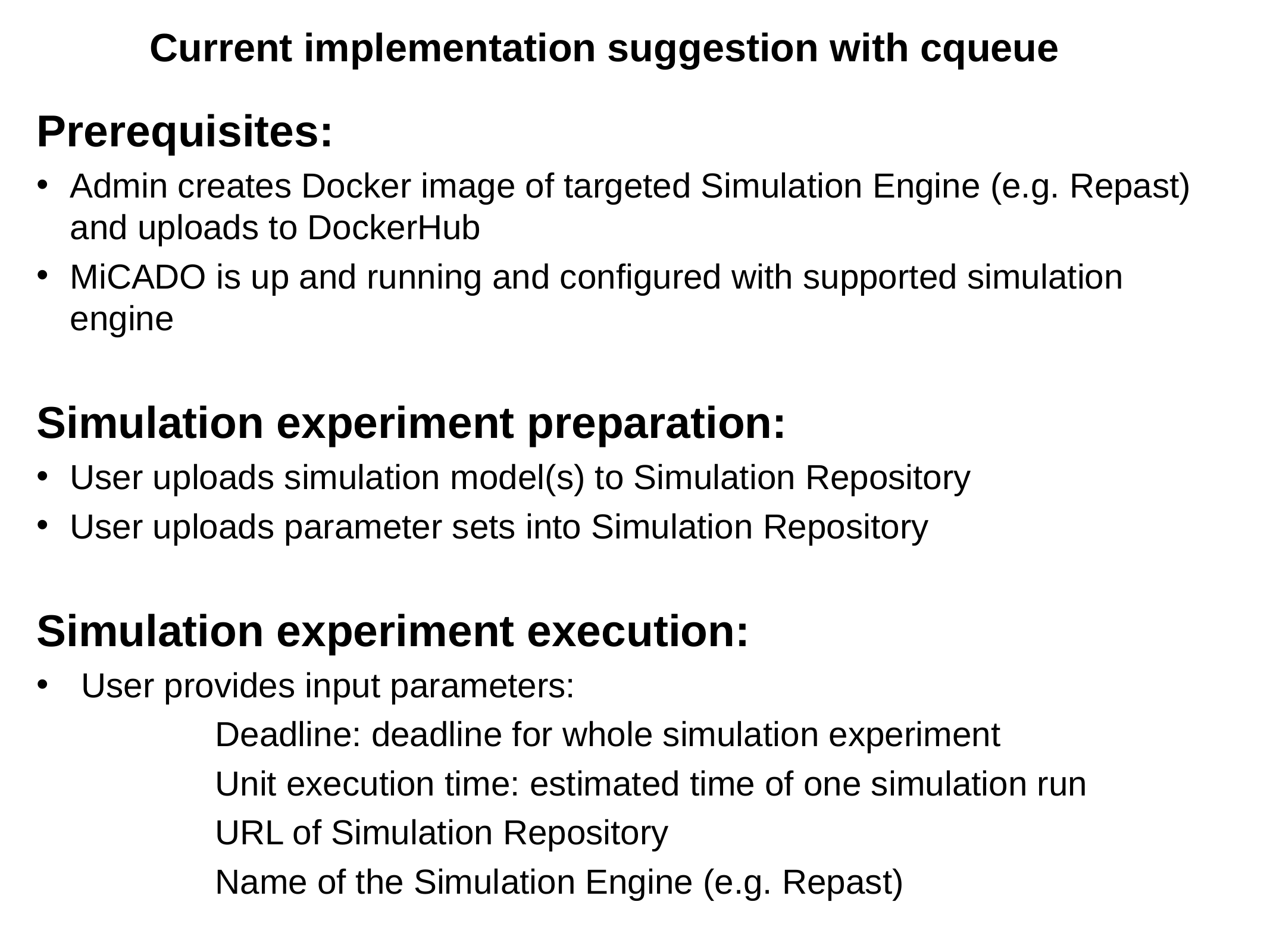

Current implementation suggestion with cqueue
Prerequisites:
Admin creates Docker image of targeted Simulation Engine (e.g. Repast) and uploads to DockerHub
MiCADO is up and running and configured with supported simulation engine

Simulation experiment preparation:
User uploads simulation model(s) to Simulation Repository
User uploads parameter sets into Simulation Repository

Simulation experiment execution:
User provides input parameters:
		Deadline: deadline for whole simulation experiment
		Unit execution time: estimated time of one simulation run
		URL of Simulation Repository
		Name of the Simulation Engine (e.g. Repast)